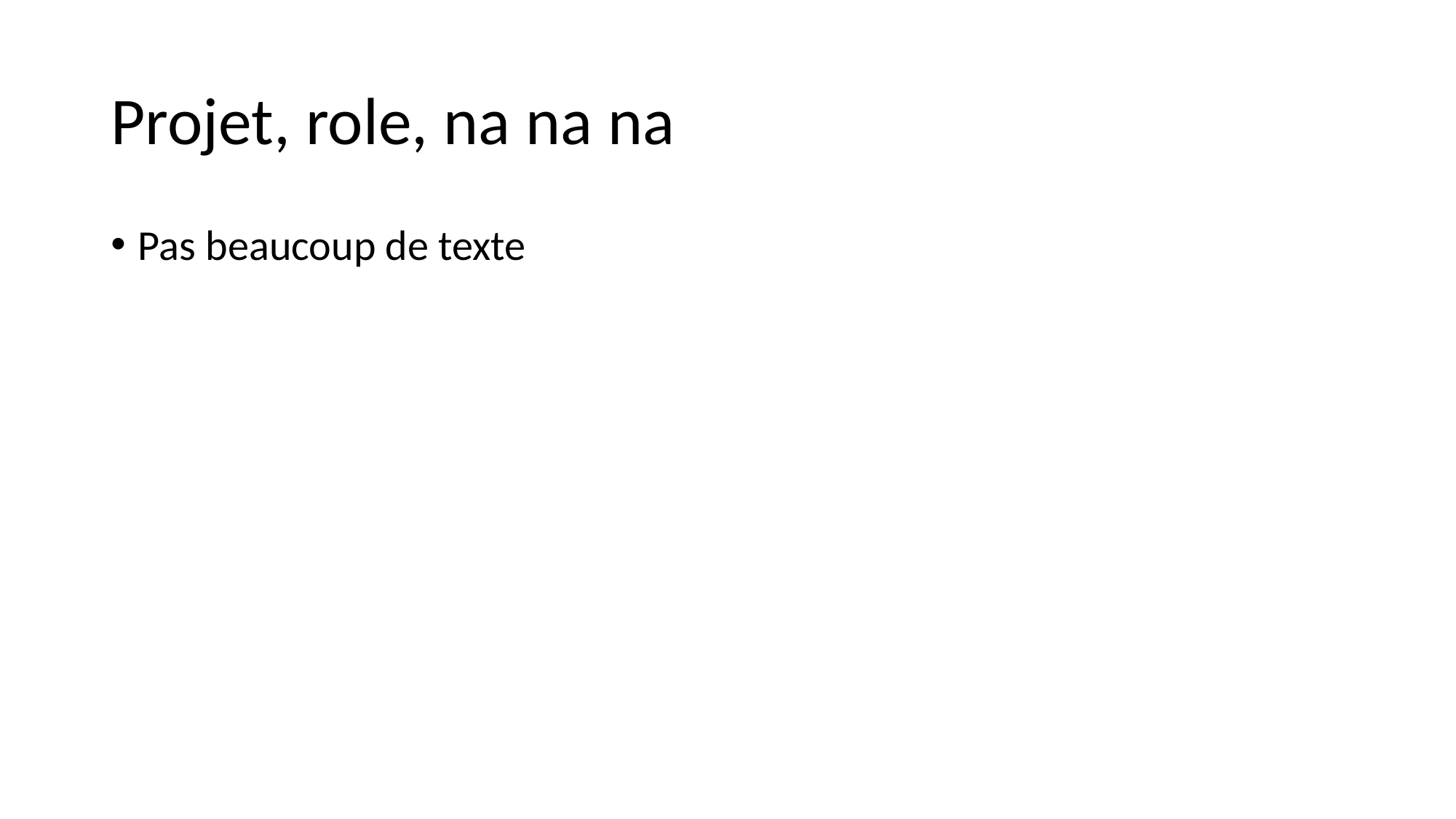

# Projet, role, na na na
Pas beaucoup de texte